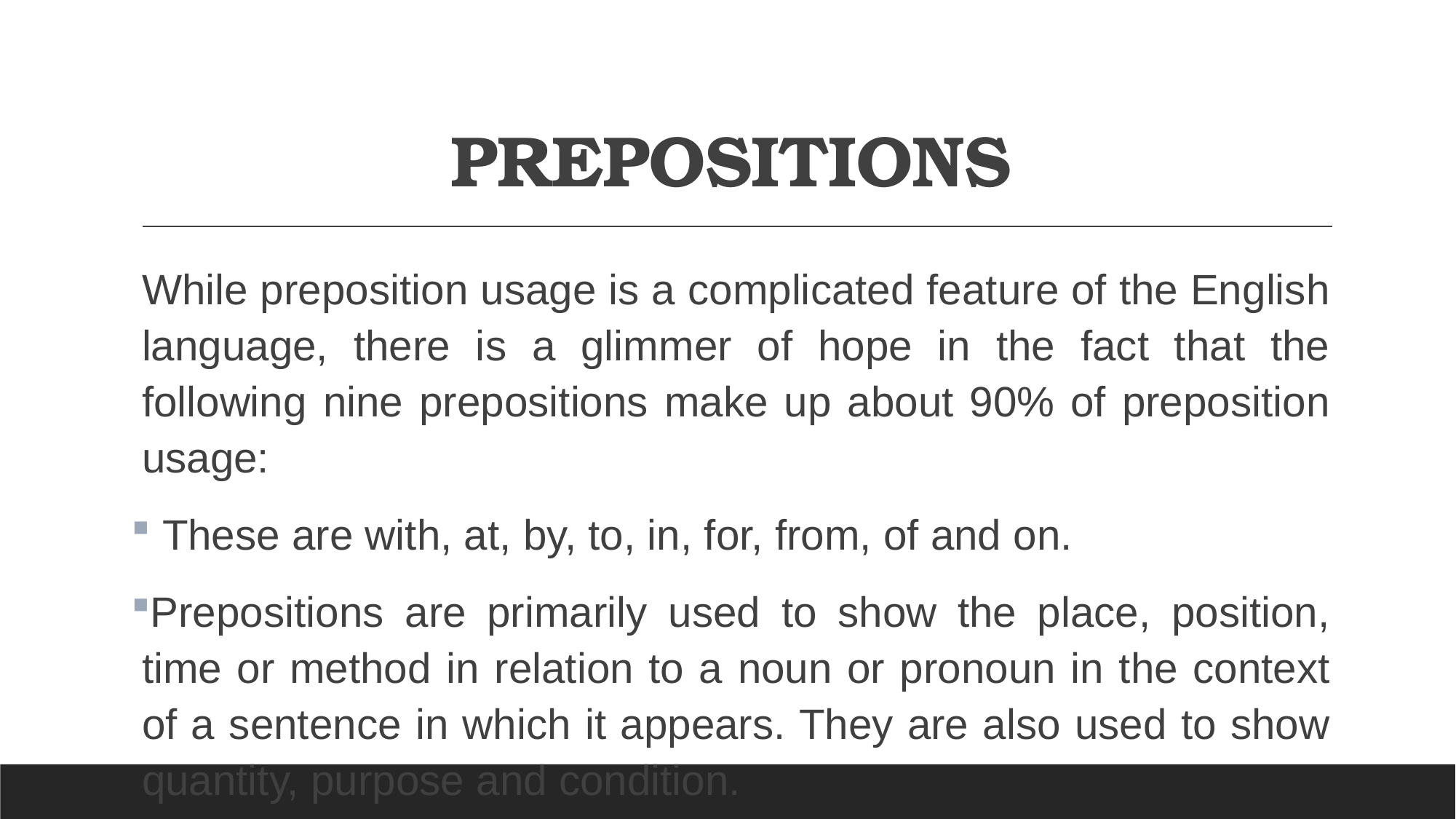

# PREPOSITIONS
While preposition usage is a complicated feature of the English language, there is a glimmer of hope in the fact that the following nine prepositions make up about 90% of preposition usage:
 These are with, at, by, to, in, for, from, of and on.
Prepositions are primarily used to show the place, position, time or method in relation to a noun or pronoun in the context of a sentence in which it appears. They are also used to show quantity, purpose and condition.